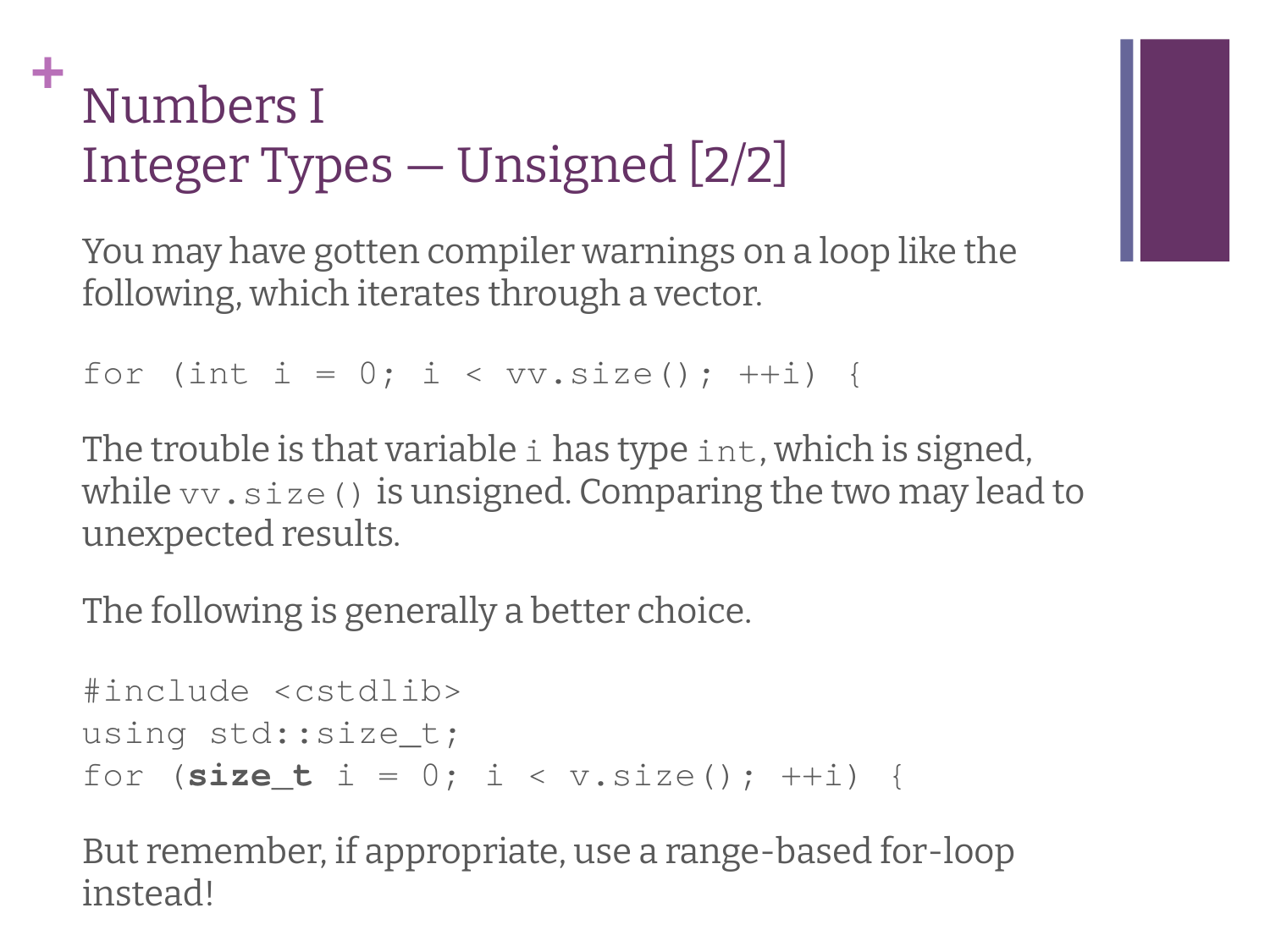

# Numbers I Integer Types — Unsigned [2/2]
You may have gotten compiler warnings on a loop like the following, which iterates through a vector.
for (int i = 0; i < vv.size(); ++i) {
The trouble is that variable i has type int, which is signed, while vv.size() is unsigned. Comparing the two may lead to unexpected results.
The following is generally a better choice.
#include <cstdlib>
using std::size_t;
for (size_t i = 0; i < v.size(); ++i) {
But remember, if appropriate, use a range-based for-loop instead!